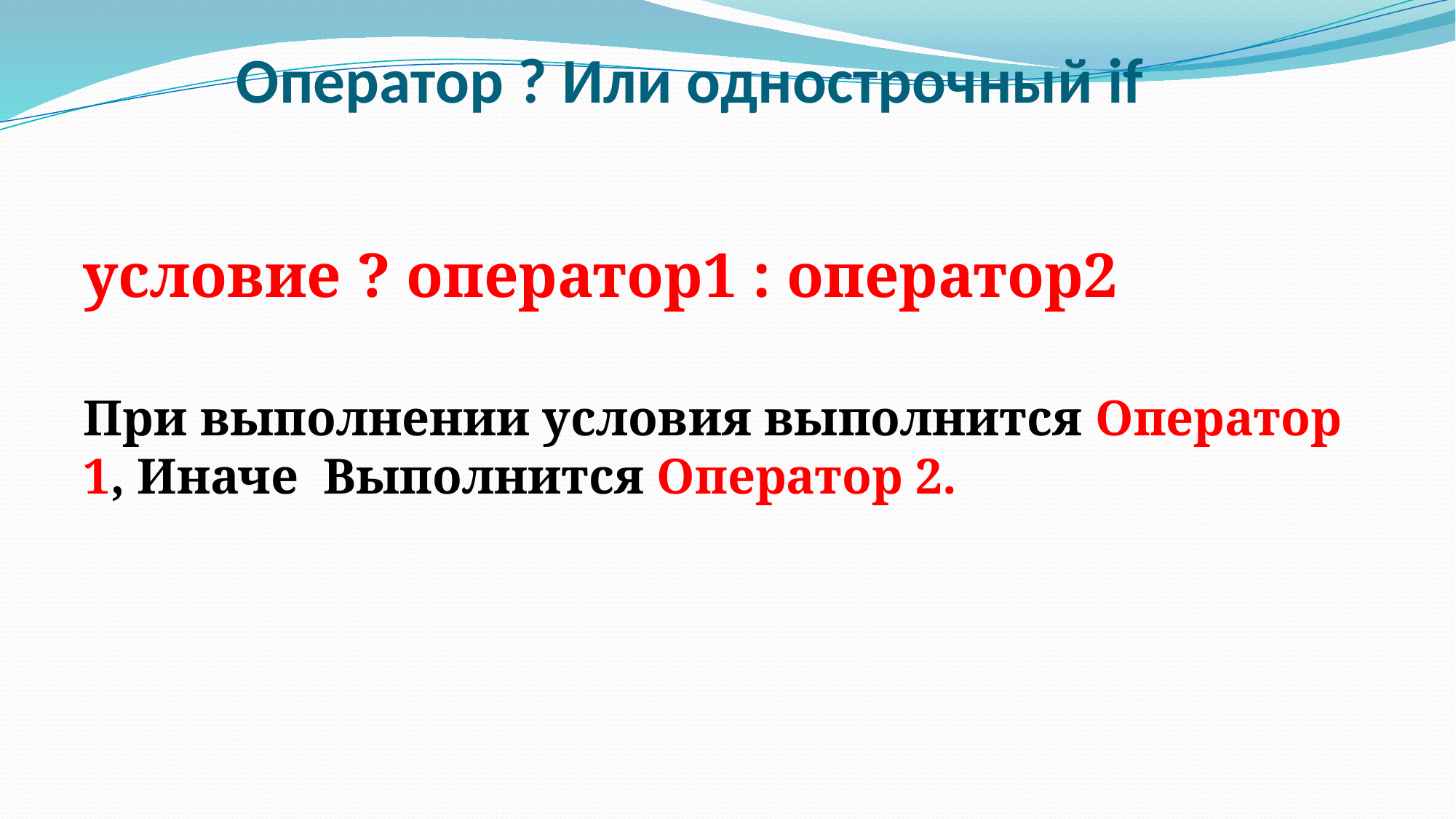

# Оператор ? Или однострочный if
условие ? оператор1 : оператор2

При выполнении условия выполнится Оператор 1, Иначе  Выполнится Оператор 2.